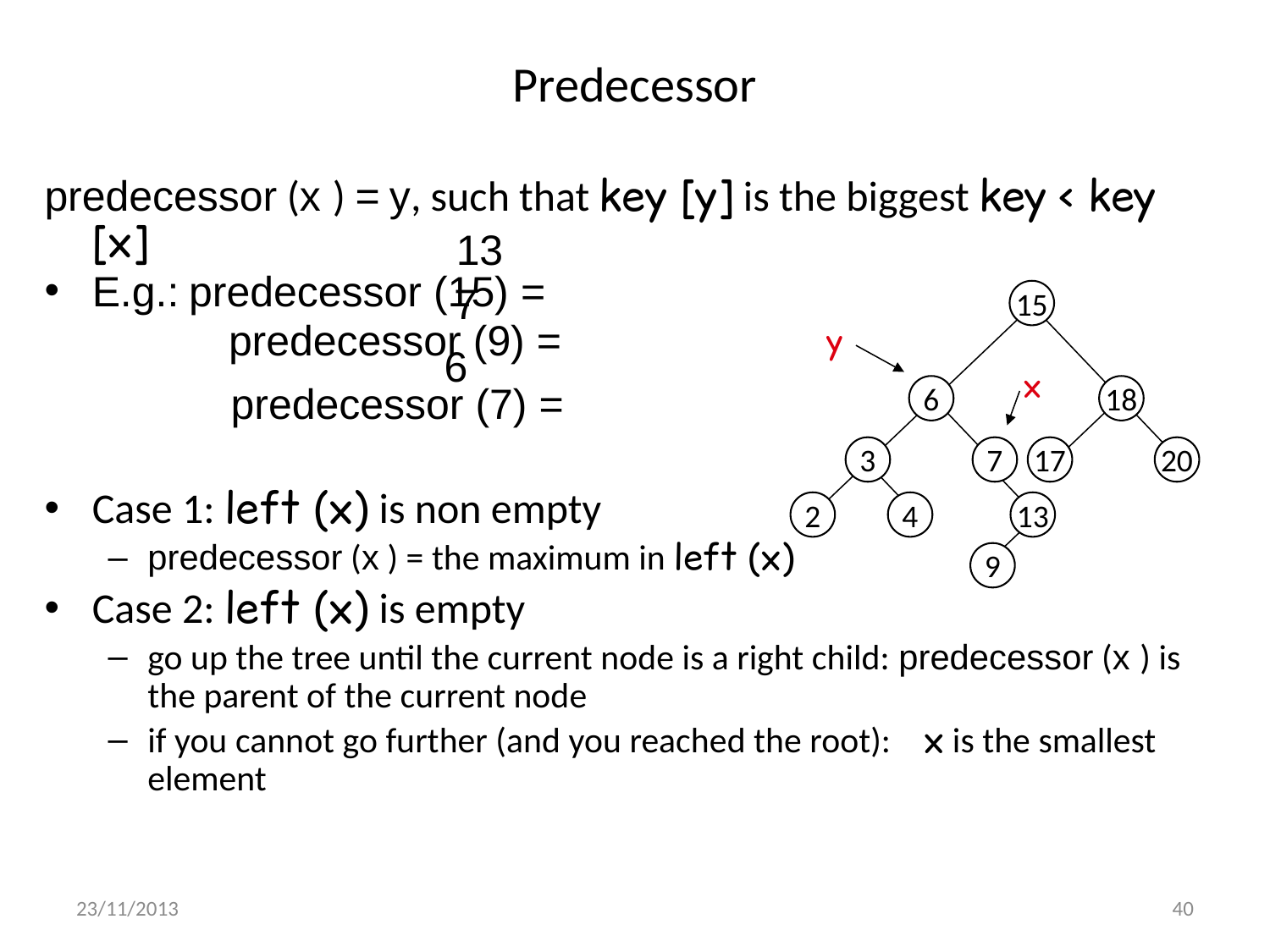

# Predecessor
predecessor (x ) = y, such that key [y] is the biggest key < key [x]
E.g.: predecessor (15) =
 		 predecessor (9) =
		 predecessor (7) =

Case 1: left (x) is non empty
predecessor (x ) = the maximum in left (x)
Case 2: left (x) is empty
go up the tree until the current node is a right child: predecessor (x ) is the parent of the current node
if you cannot go further (and you reached the root):    x is the smallest element
13
7
15

6
18

3
7
17
20

2
4
13

9
y
6

x

23/11/2013
40